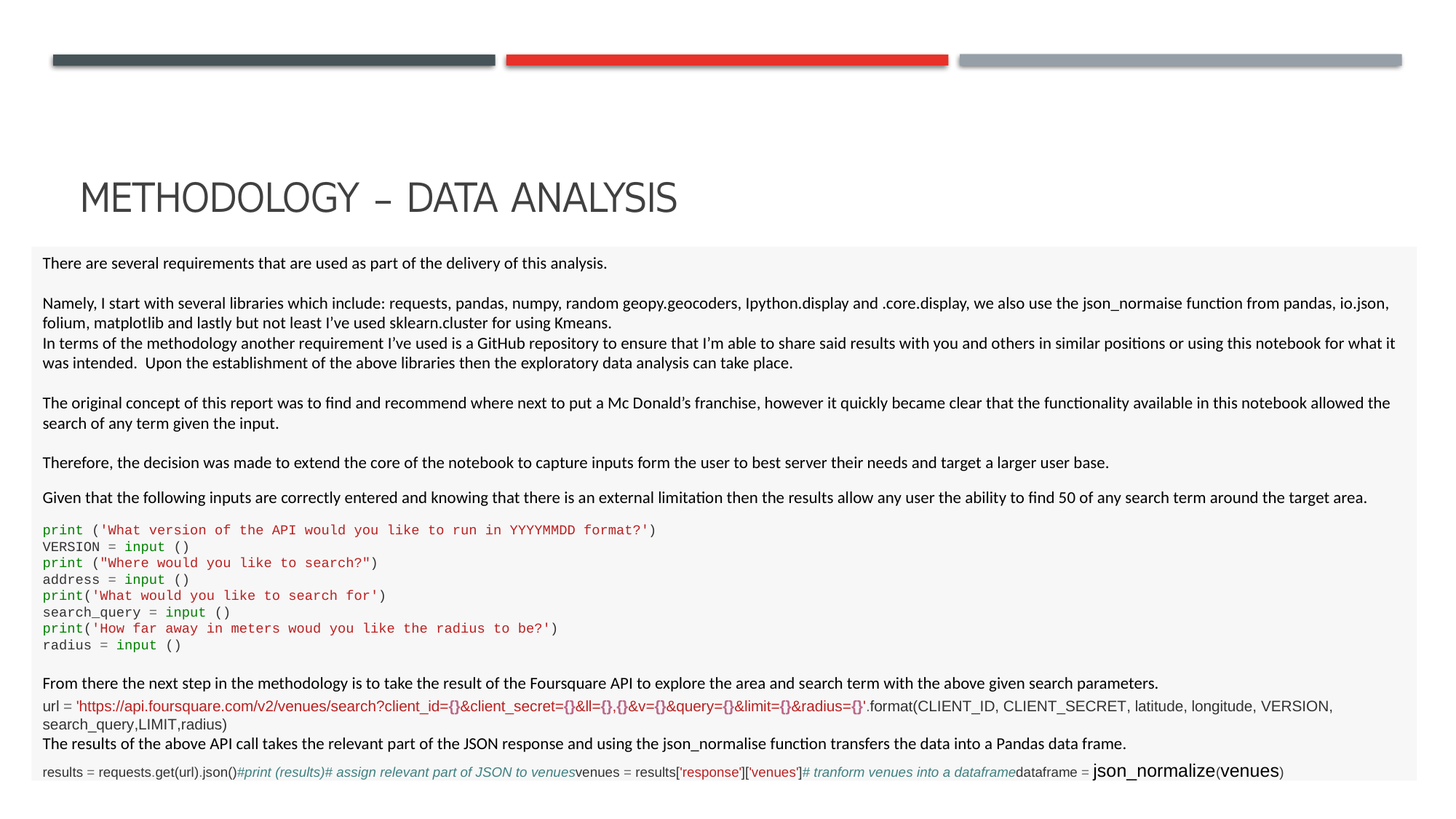

# METHODOLOGY – Data Analysis
There are several requirements that are used as part of the delivery of this analysis.

Namely, I start with several libraries which include: requests, pandas, numpy, random geopy.geocoders, Ipython.display and .core.display, we also use the json_normaise function from pandas, io.json, folium, matplotlib and lastly but not least I’ve used sklearn.cluster for using Kmeans.
In terms of the methodology another requirement I’ve used is a GitHub repository to ensure that I’m able to share said results with you and others in similar positions or using this notebook for what it was intended.  Upon the establishment of the above libraries then the exploratory data analysis can take place.

The original concept of this report was to find and recommend where next to put a Mc Donald’s franchise, however it quickly became clear that the functionality available in this notebook allowed the search of any term given the input.

Therefore, the decision was made to extend the core of the notebook to capture inputs form the user to best server their needs and target a larger user base.

Given that the following inputs are correctly entered and knowing that there is an external limitation then the results allow any user the ability to find 50 of any search term around the target area.

print ('What version of the API would you like to run in YYYYMMDD format?')
VERSION = input ()
print ("Where would you like to search?")
address = input ()
print('What would you like to search for')
search_query = input ()
print('How far away in meters woud you like the radius to be?')
radius = input ()

From there the next step in the methodology is to take the result of the Foursquare API to explore the area and search term with the above given search parameters.
url = 'https://api.foursquare.com/v2/venues/search?client_id={}&client_secret={}&ll={},{}&v={}&query={}&limit={}&radius={}'.format(CLIENT_ID, CLIENT_SECRET, latitude, longitude, VERSION, search_query,LIMIT,radius)
The results of the above API call takes the relevant part of the JSON response and using the json_normalise function transfers the data into a Pandas data frame.
results = requests.get(url).json()#print (results)# assign relevant part of JSON to venuesvenues = results['response']['venues']# tranform venues into a dataframedataframe = json_normalize(venues)